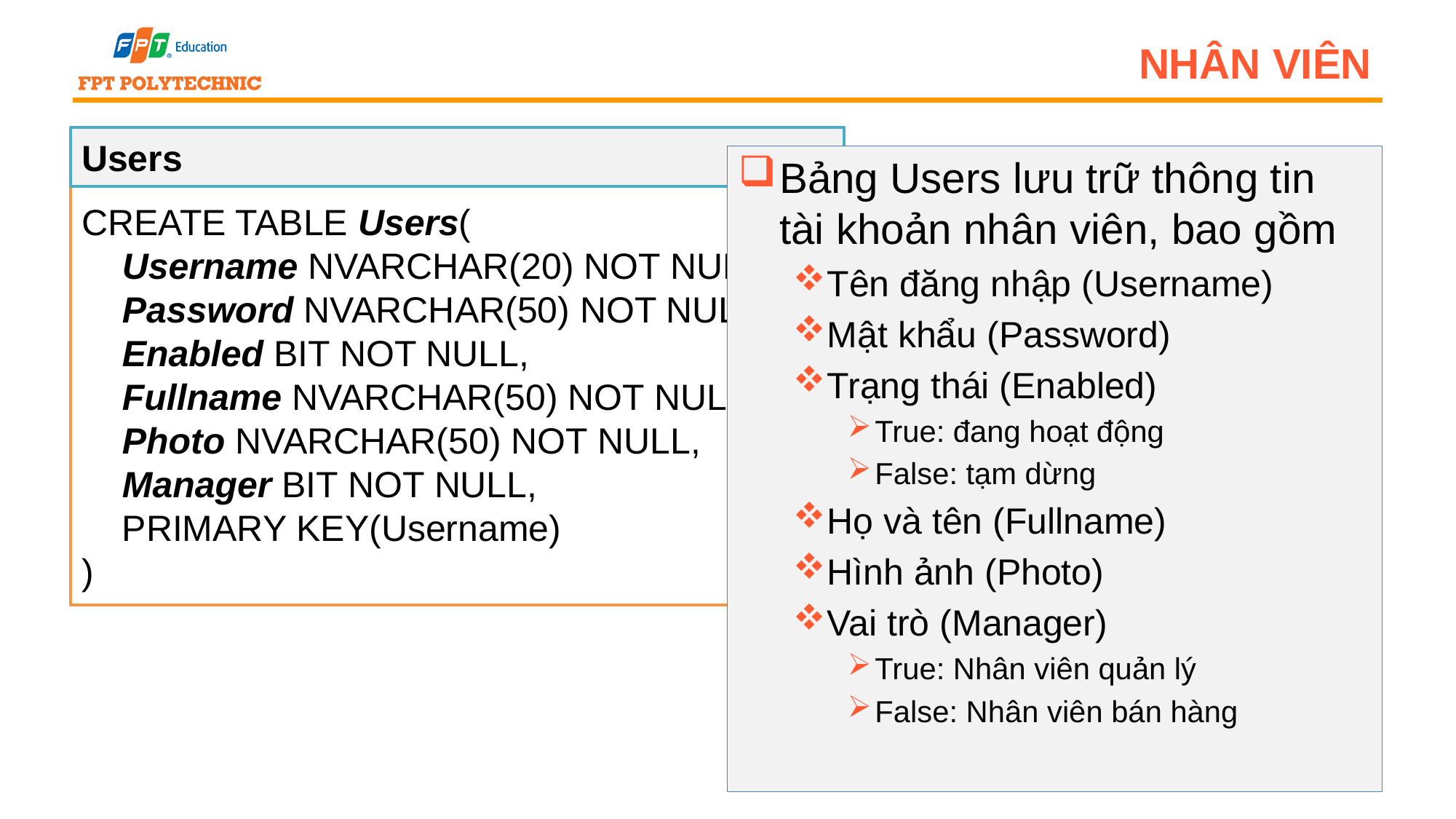

# Nhân viên
Users
Bảng Users lưu trữ thông tin tài khoản nhân viên, bao gồm
Tên đăng nhập (Username)
Mật khẩu (Password)
Trạng thái (Enabled)
True: đang hoạt động
False: tạm dừng
Họ và tên (Fullname)
Hình ảnh (Photo)
Vai trò (Manager)
True: Nhân viên quản lý
False: Nhân viên bán hàng
CREATE TABLE Users(
    Username NVARCHAR(20) NOT NULL,
    Password NVARCHAR(50) NOT NULL,
    Enabled BIT NOT NULL,
    Fullname NVARCHAR(50) NOT NULL,
    Photo NVARCHAR(50) NOT NULL,
    Manager BIT NOT NULL,
    PRIMARY KEY(Username)
)